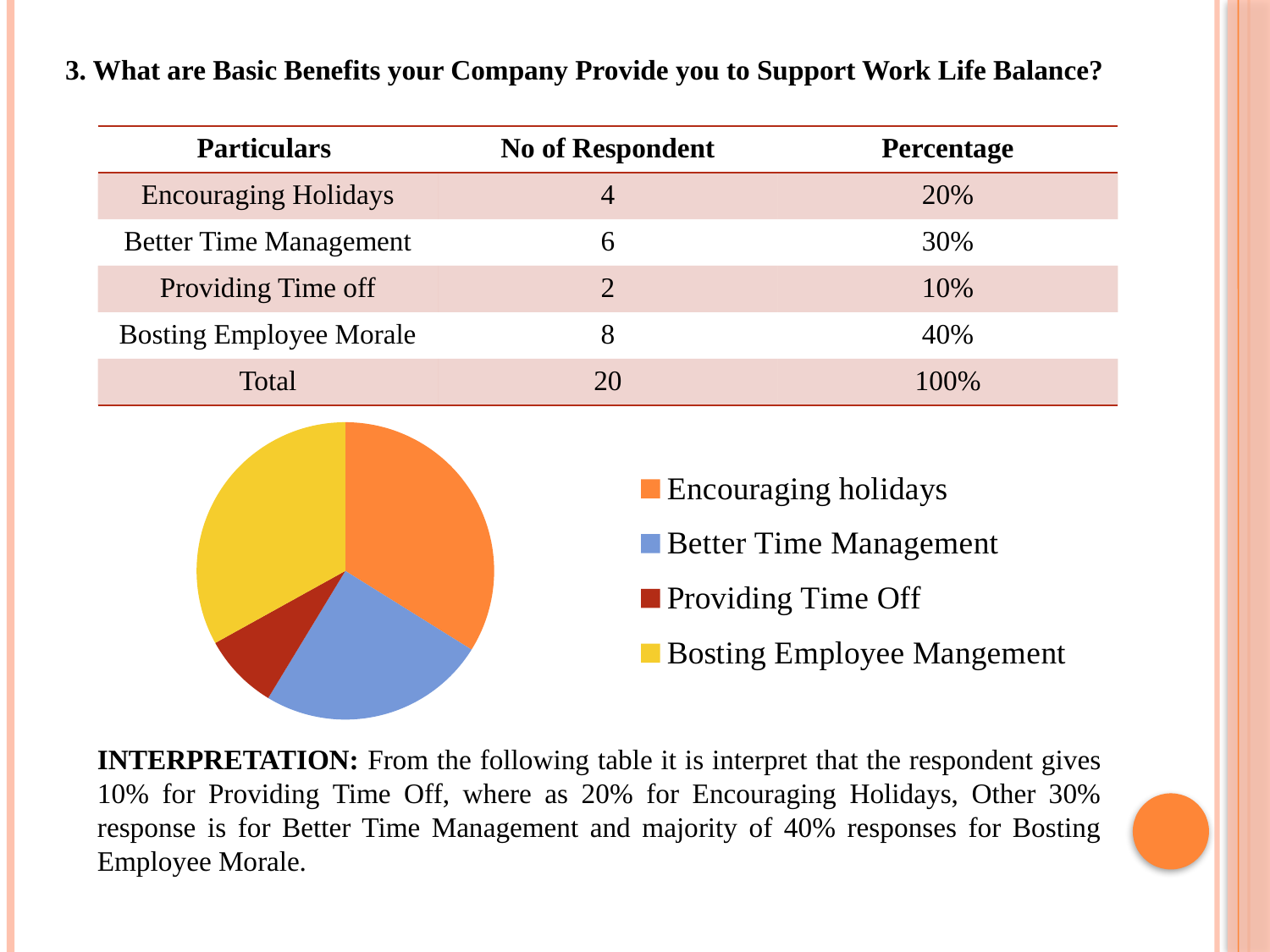

3. What are Basic Benefits your Company Provide you to Support Work Life Balance?
| Particulars | No of Respondent | Percentage |
| --- | --- | --- |
| Encouraging Holidays | 4 | 20% |
| Better Time Management | 6 | 30% |
| Providing Time off | 2 | 10% |
| Bosting Employee Morale | 8 | 40% |
| Total | 20 | 100% |

### Chart

| Category | Sales |
|---|---|
| Encouraging holidays | 8.2 |
| Better Time Management | 6.0 |
| Providing Time Off | 2.0 |
| Bosting Employee Mangement | 8.0 |
INTERPRETATION: From the following table it is interpret that the respondent gives 10% for Providing Time Off, where as 20% for Encouraging Holidays, Other 30% response is for Better Time Management and majority of 40% responses for Bosting Employee Morale.